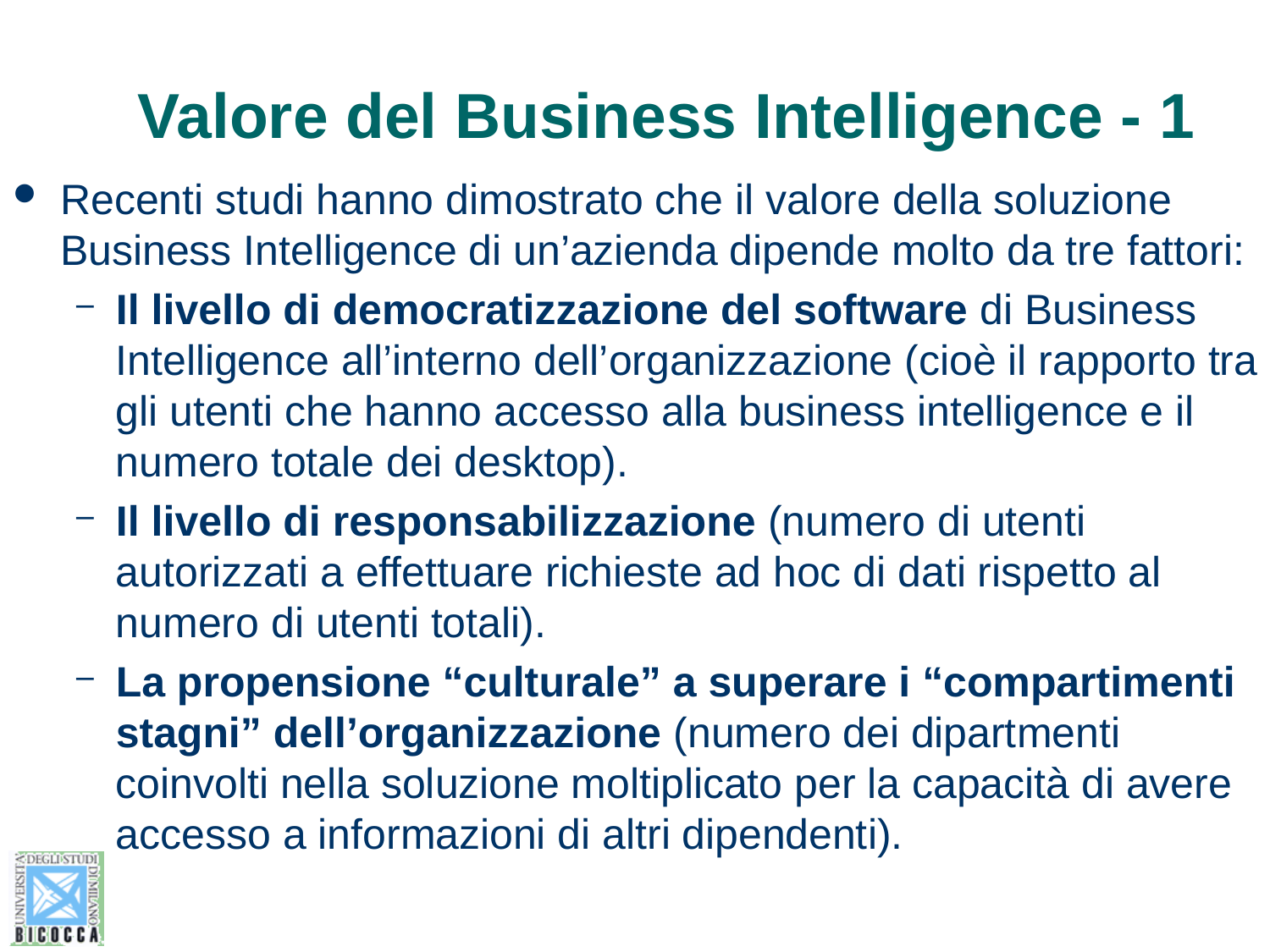

# Valore del Business Intelligence - 1
Recenti studi hanno dimostrato che il valore della soluzione Business Intelligence di un’azienda dipende molto da tre fattori:
Il livello di democratizzazione del software di Business Intelligence all’interno dell’organizzazione (cioè il rapporto tra gli utenti che hanno accesso alla business intelligence e il numero totale dei desktop).
Il livello di responsabilizzazione (numero di utenti autorizzati a effettuare richieste ad hoc di dati rispetto al numero di utenti totali).
La propensione “culturale” a superare i “compartimenti stagni” dell’organizzazione (numero dei dipartmenti coinvolti nella soluzione moltiplicato per la capacità di avere accesso a informazioni di altri dipendenti).